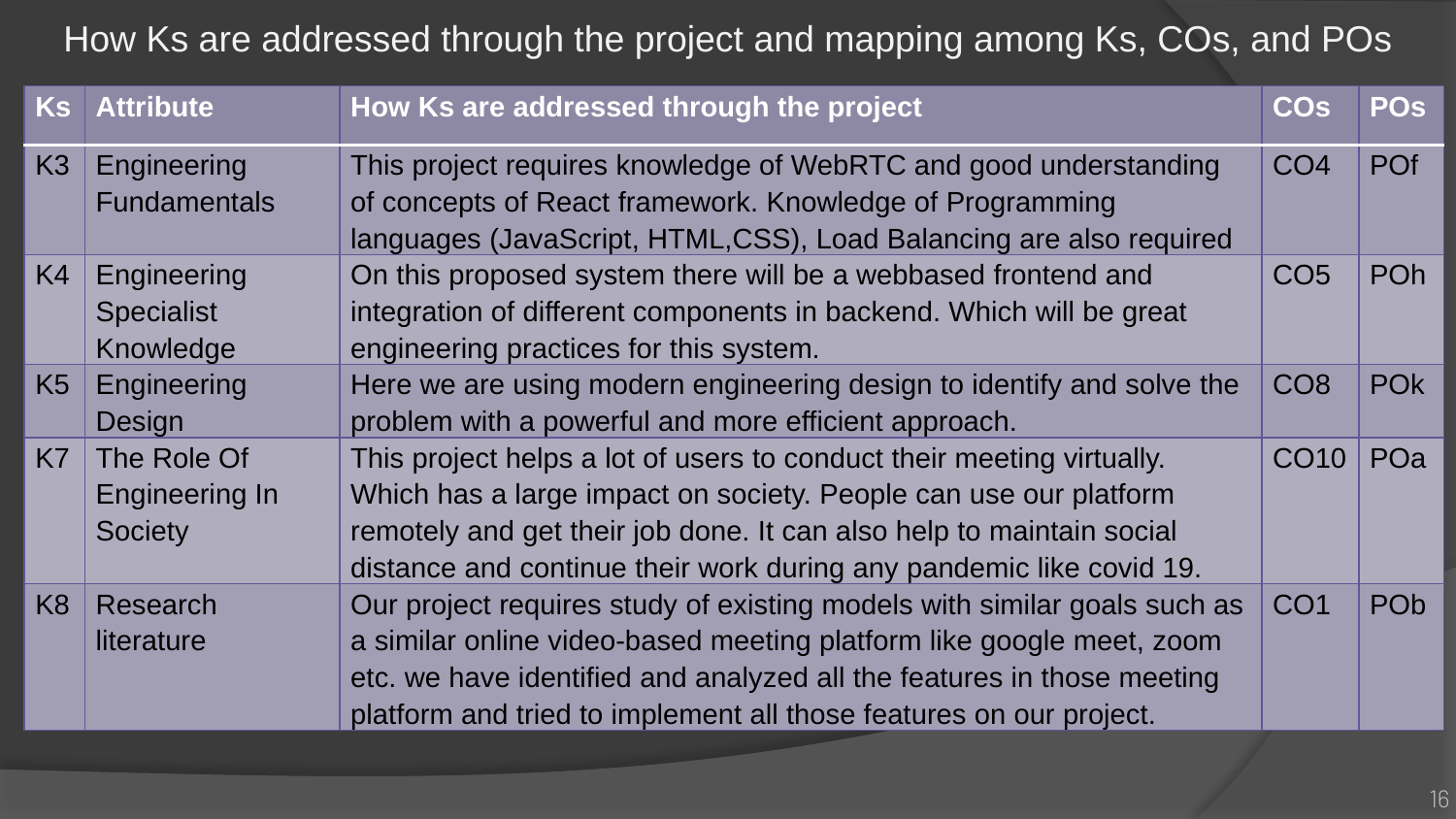

# How Ks are addressed through the project and mapping among Ks, COs, and POs
| Ks | Attribute | How Ks are addressed through the project | COs | POs |
| --- | --- | --- | --- | --- |
| K3 | Engineering Fundamentals | This project requires knowledge of WebRTC and good understanding of concepts of React framework. Knowledge of Programming languages (JavaScript, HTML,CSS), Load Balancing are also required | CO4 | POf |
| K4 | Engineering Specialist Knowledge | On this proposed system there will be a webbased frontend and integration of different components in backend. Which will be great engineering practices for this system. | CO5 | POh |
| K5 | Engineering Design | Here we are using modern engineering design to identify and solve the problem with a powerful and more efficient approach. | CO8 | POk |
| K7 | The Role Of Engineering In Society | This project helps a lot of users to conduct their meeting virtually. Which has a large impact on society. People can use our platform remotely and get their job done. It can also help to maintain social distance and continue their work during any pandemic like covid 19. | CO10 | POa |
| K8 | Research literature | Our project requires study of existing models with similar goals such as a similar online video-based meeting platform like google meet, zoom etc. we have identified and analyzed all the features in those meeting platform and tried to implement all those features on our project. | CO1 | POb |
16